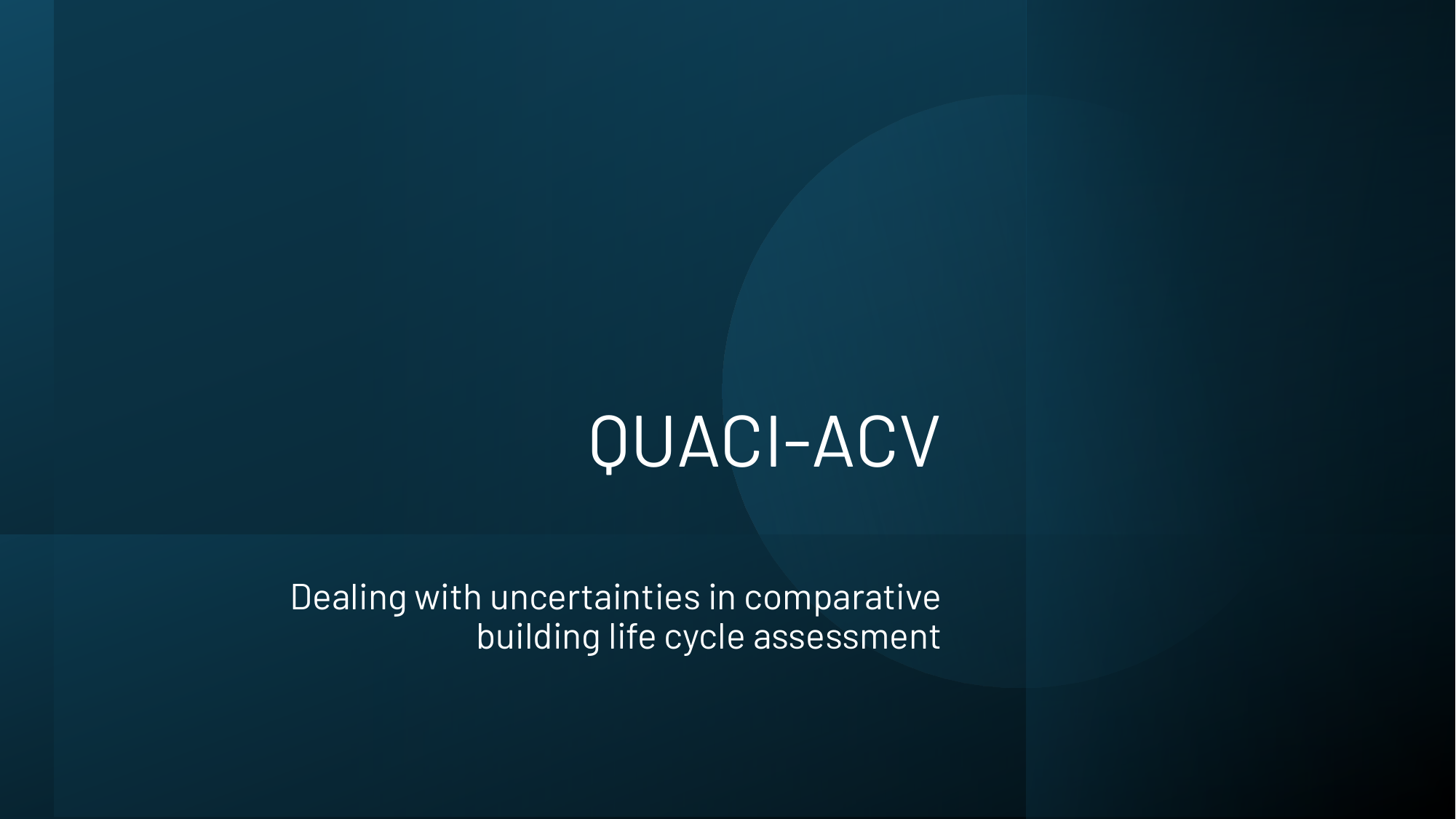

# QUACI-ACV

Dealing with uncertainties in comparative building life cycle assessment